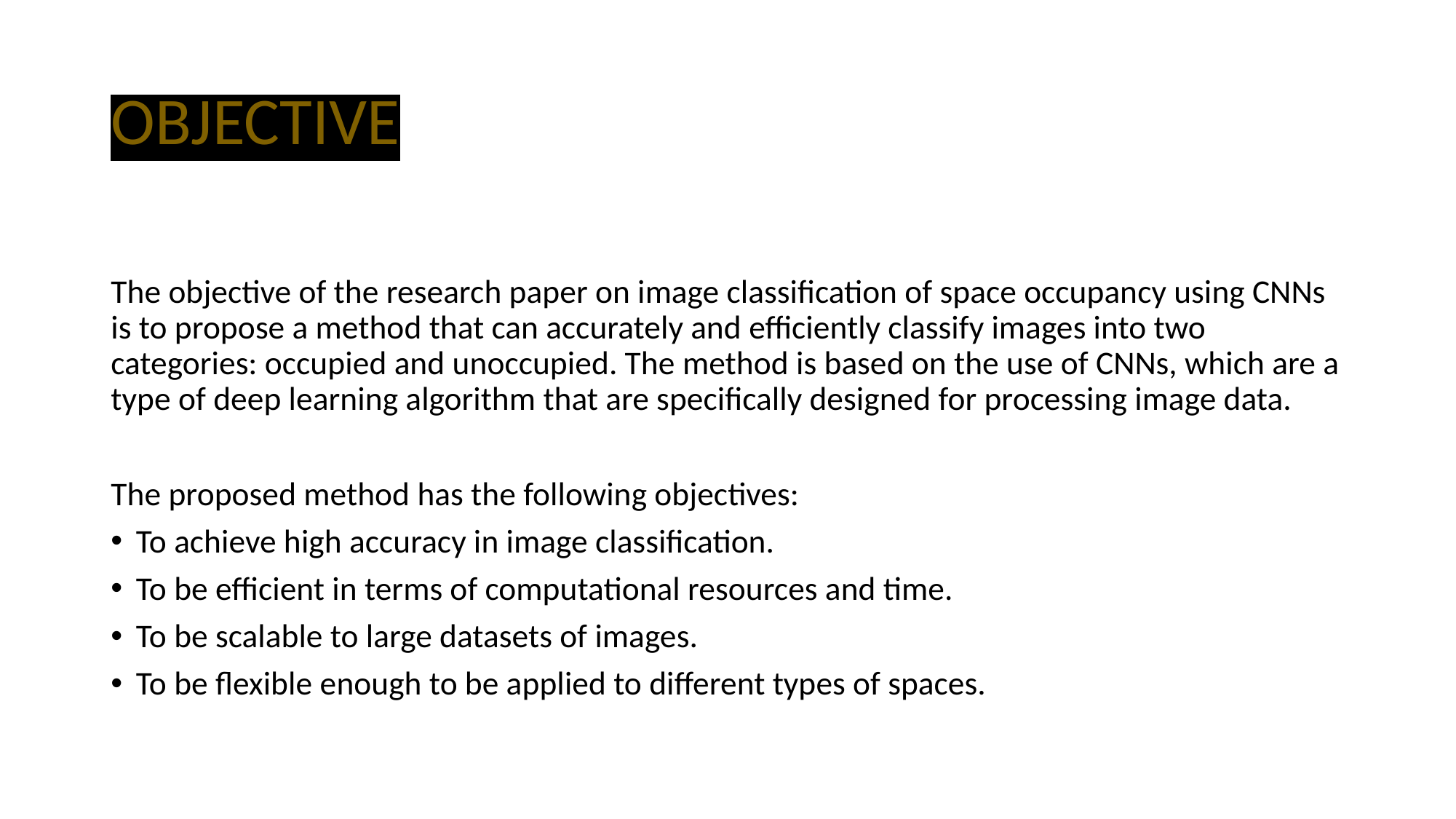

# OBJECTIVE

The objective of the research paper on image classification of space occupancy using CNNs is to propose a method that can accurately and efficiently classify images into two categories: occupied and unoccupied. The method is based on the use of CNNs, which are a type of deep learning algorithm that are specifically designed for processing image data.

The proposed method has the following objectives:
To achieve high accuracy in image classification.
To be efficient in terms of computational resources and time.
To be scalable to large datasets of images.
To be flexible enough to be applied to different types of spaces.